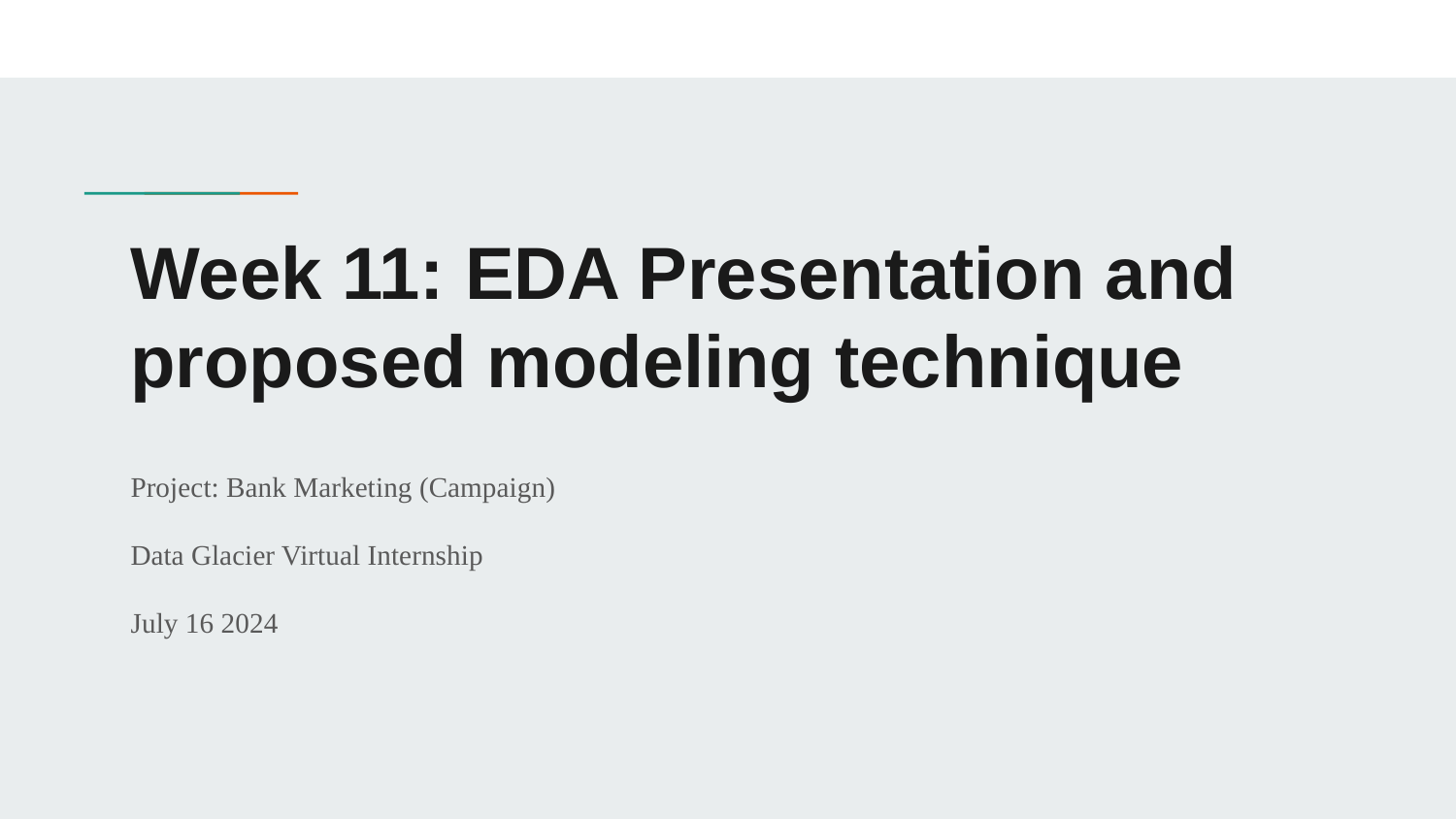

# Week 11: EDA Presentation and proposed modeling technique
Project: Bank Marketing (Campaign)

Data Glacier Virtual Internship

July 16 2024